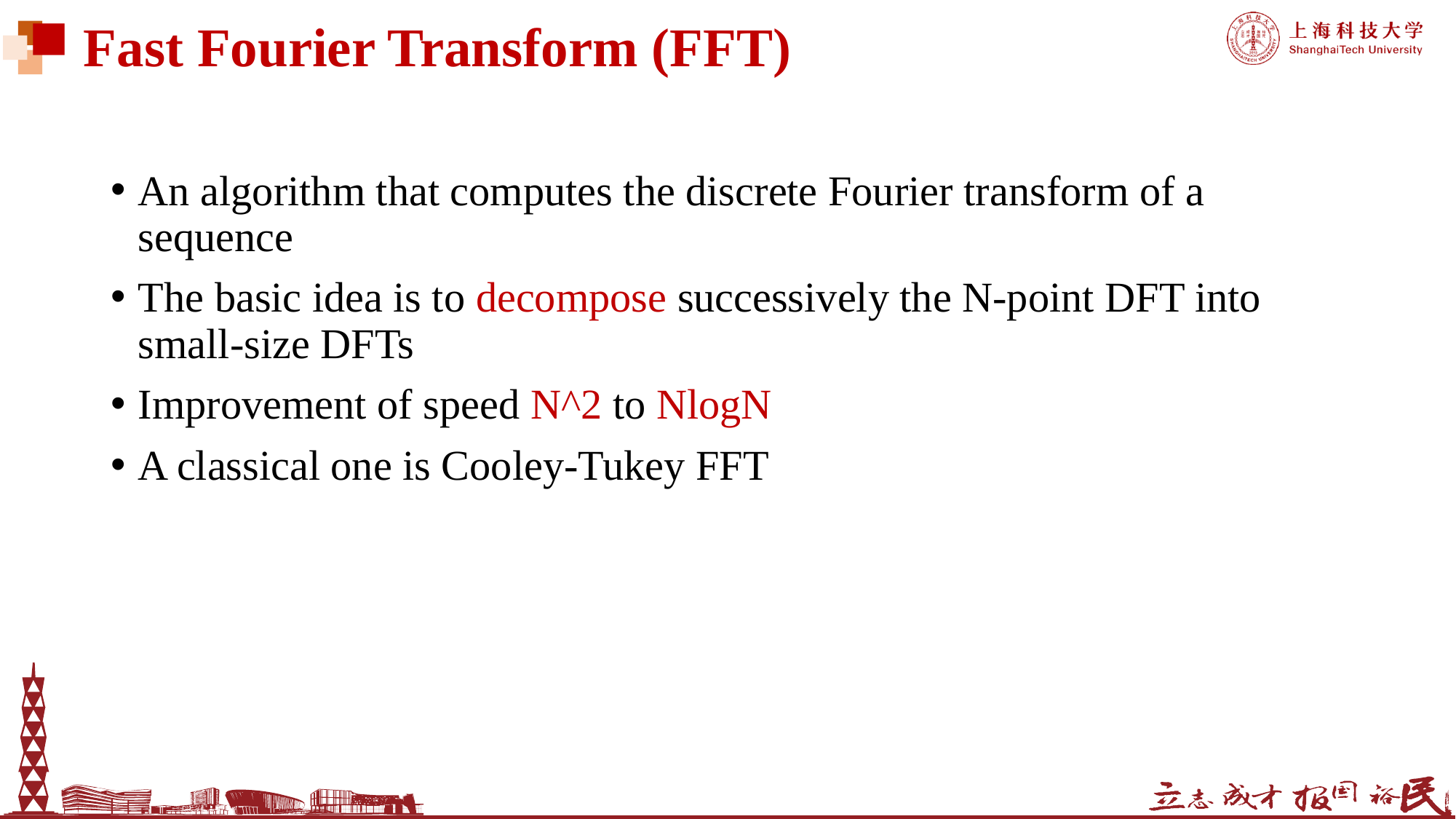

# Fast Fourier Transform (FFT)
An algorithm that computes the discrete Fourier transform of a sequence
The basic idea is to decompose successively the N-point DFT into small-size DFTs
Improvement of speed N^2 to NlogN
A classical one is Cooley-Tukey FFT